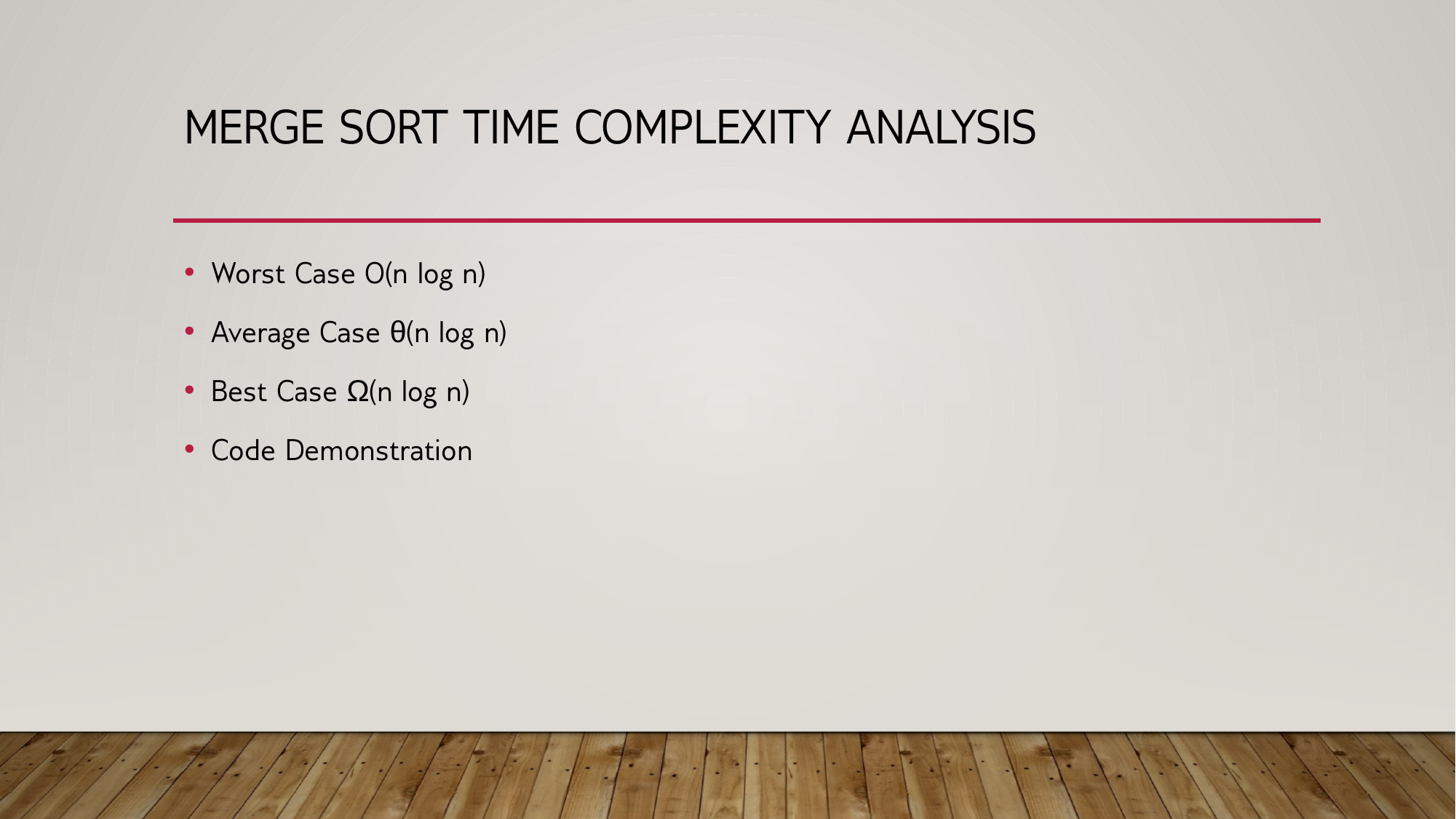

# Merge Sort time Complexity Analysis
Worst Case O(n log n)
Average Case θ(n log n)
Best Case Ω(n log n)
Code Demonstration